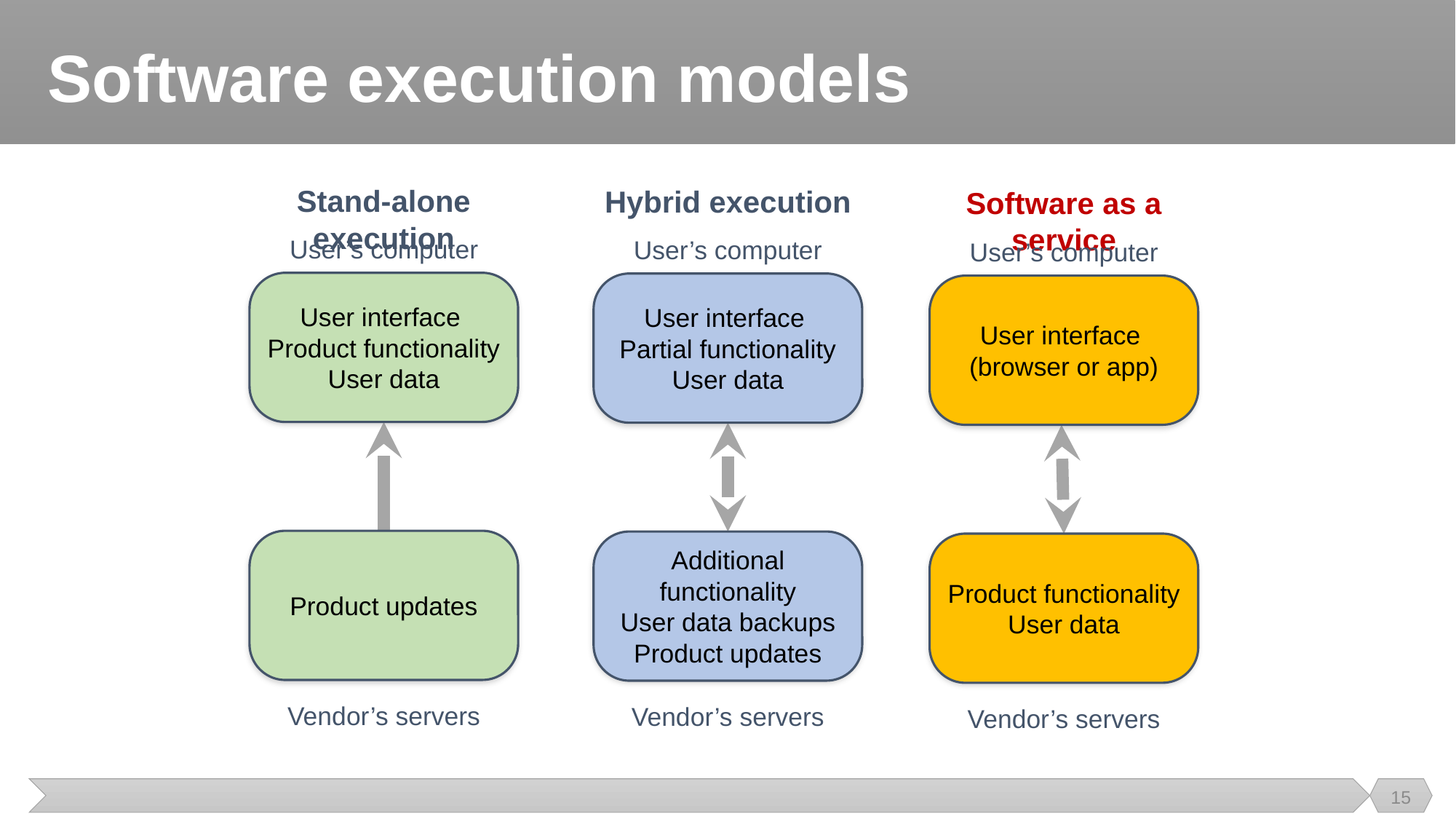

# Software execution models
Stand-alone execution
Hybrid execution
Software as a service
User’s computer
User’s computer
User’s computer
User interface
Product functionality
User data
User interface
Partial functionality
User data
User interface
(browser or app)
Product updates
Additional functionality
User data backups
Product updates
Product functionality
User data
Vendor’s servers
Vendor’s servers
Vendor’s servers
15